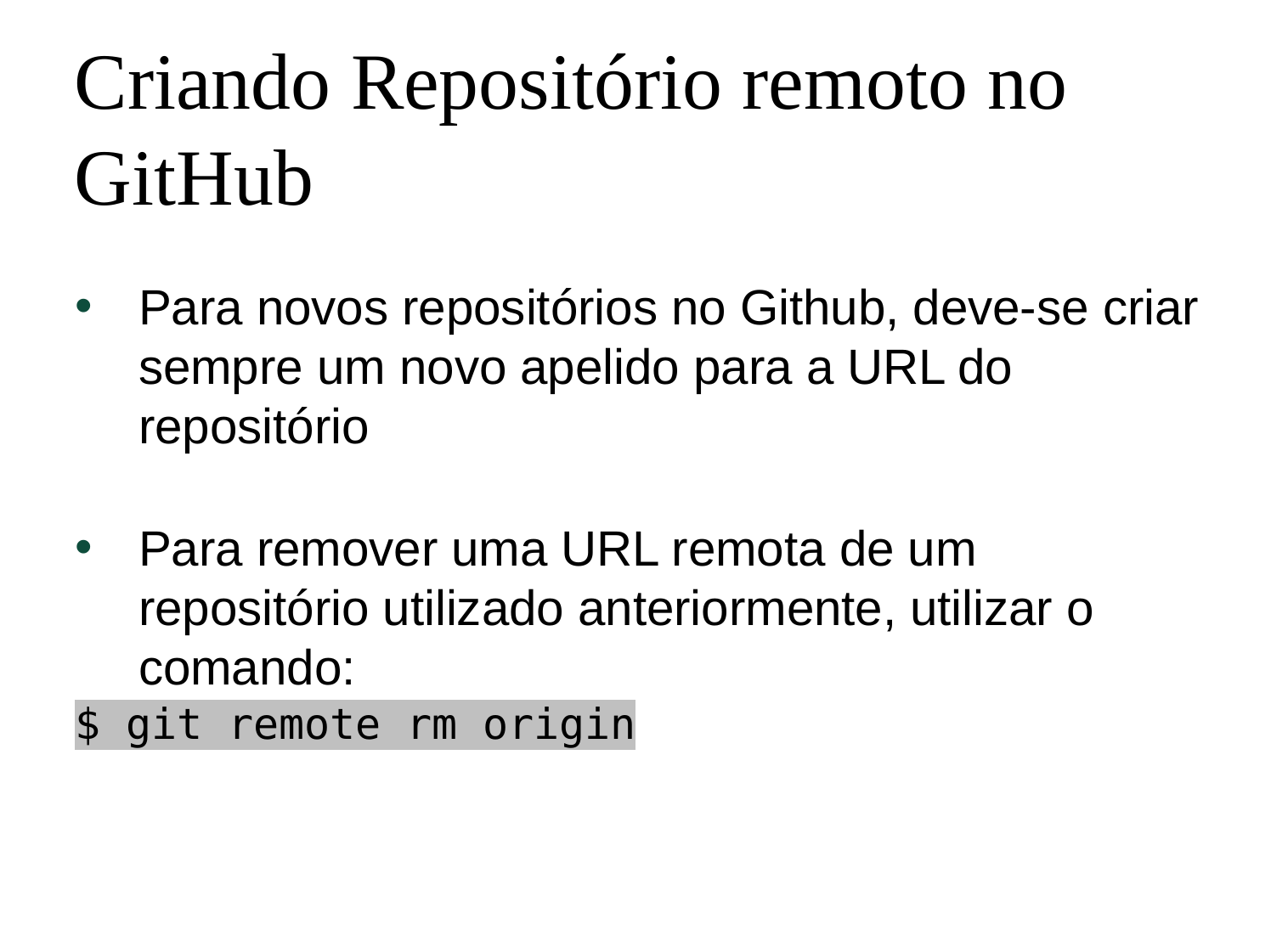

Criando Repositório remoto no GitHub
Para novos repositórios no Github, deve-se criar sempre um novo apelido para a URL do repositório

Para remover uma URL remota de um repositório utilizado anteriormente, utilizar o comando:
$ git remote rm origin